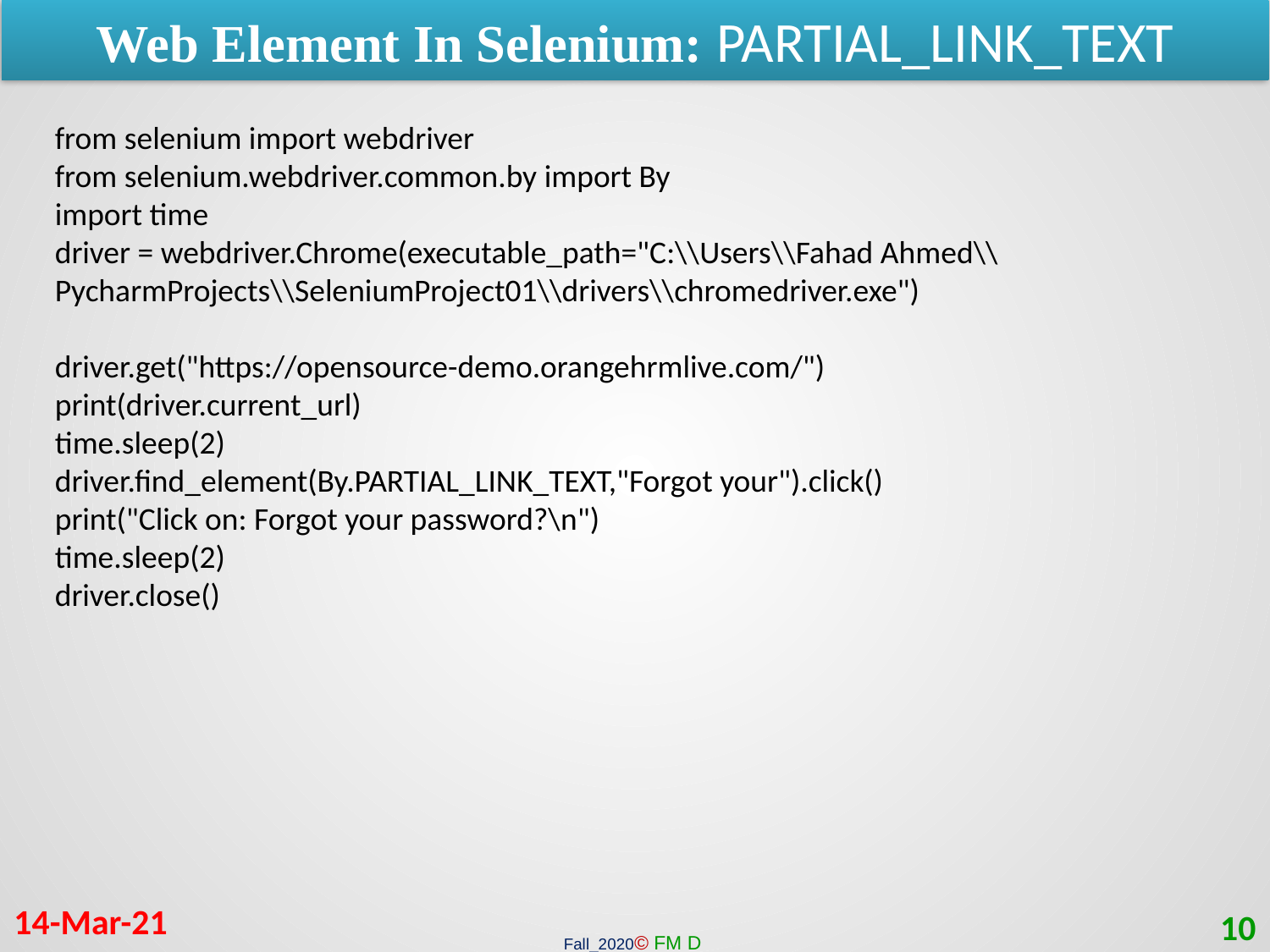

Web Element In Selenium: PARTIAL_LINK_TEXT
from selenium import webdriver
from selenium.webdriver.common.by import By
import time
driver = webdriver.Chrome(executable_path="C:\\Users\\Fahad Ahmed\\PycharmProjects\\SeleniumProject01\\drivers\\chromedriver.exe")

driver.get("https://opensource-demo.orangehrmlive.com/")
print(driver.current_url)
time.sleep(2)
driver.find_element(By.PARTIAL_LINK_TEXT,"Forgot your").click()
print("Click on: Forgot your password?\n")
time.sleep(2)
driver.close()
14-Mar-21
10